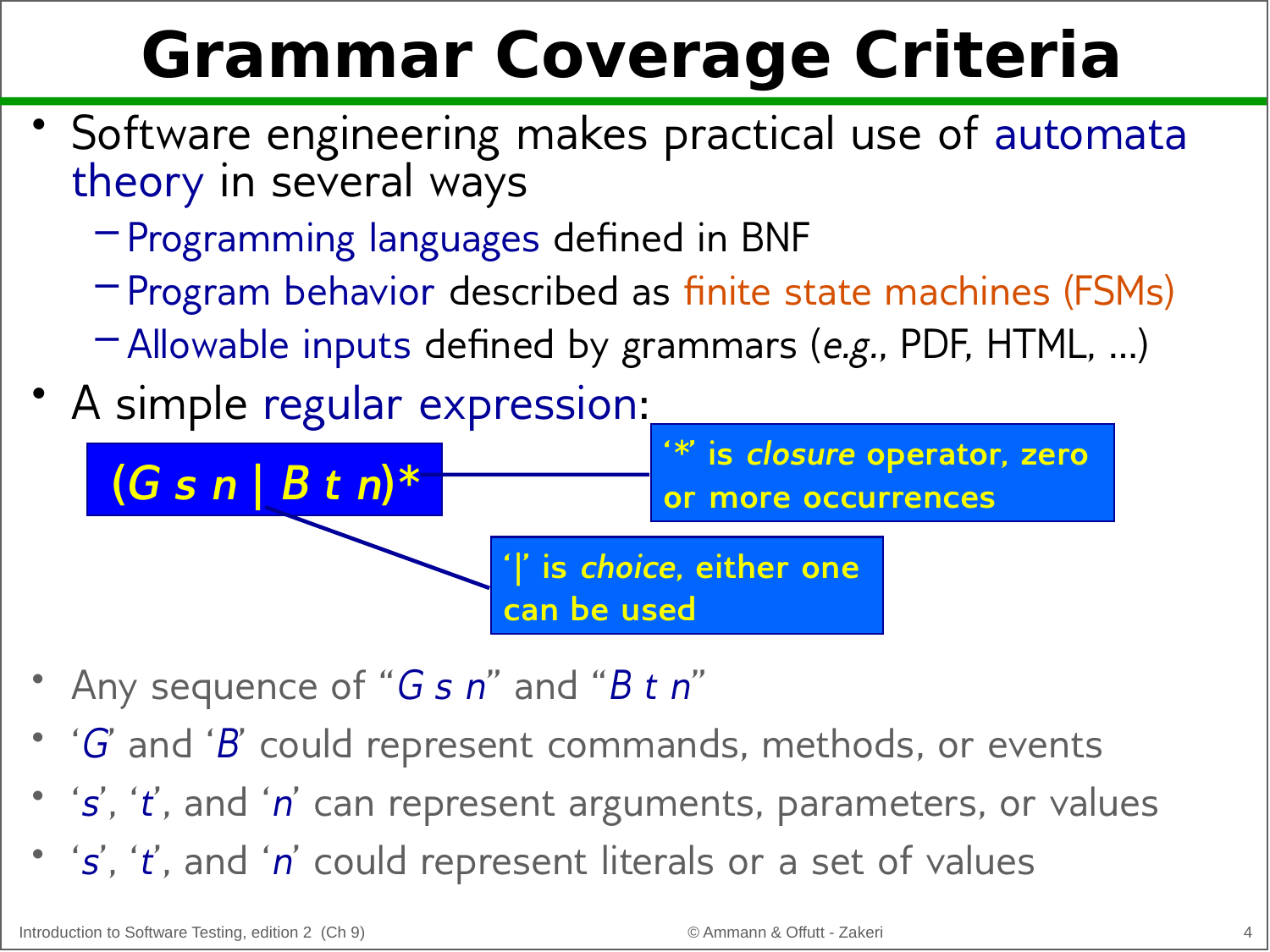

# Grammar Coverage Criteria
Software engineering makes practical use of automata theory in several ways
Programming languages defined in BNF
Program behavior described as finite state machines (FSMs)
Allowable inputs defined by grammars (e.g., PDF, HTML, …)
A simple regular expression:
‘*’ is closure operator, zero or more occurrences

(G s n | B t n)*

‘|’ is choice, either one can be used
Any sequence of “G s n” and “B t n”
‘G’ and ‘B’ could represent commands, methods, or events
‘s’, ‘t’, and ‘n’ can represent arguments, parameters, or values
‘s’, ‘t’, and ‘n’ could represent literals or a set of values
4
© Ammann & Offutt - Zakeri
Introduction to Software Testing, edition 2  (Ch 9)